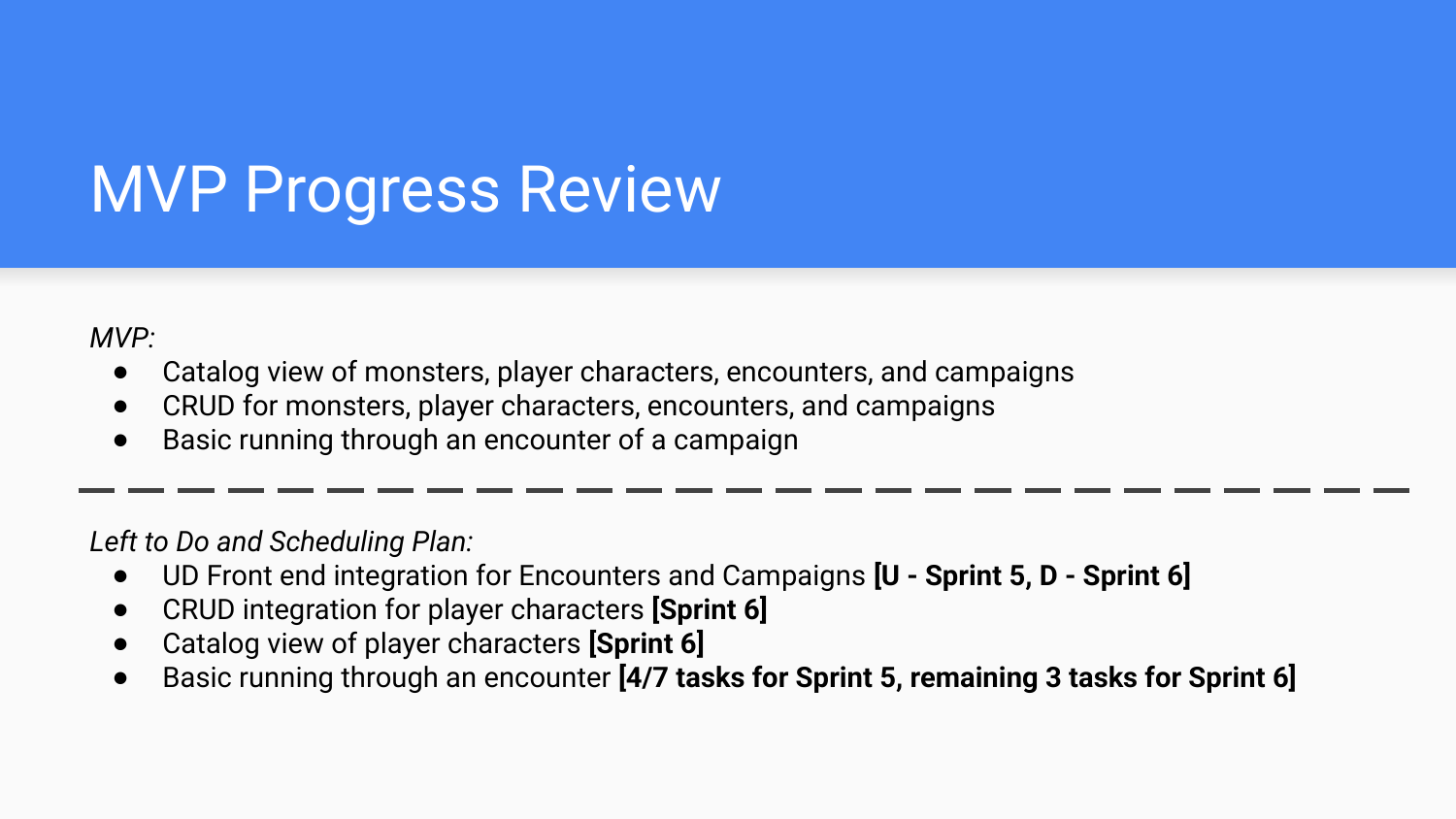

# MVP Progress Review
MVP:
Catalog view of monsters, player characters, encounters, and campaigns
CRUD for monsters, player characters, encounters, and campaigns
Basic running through an encounter of a campaign

Left to Do and Scheduling Plan:
UD Front end integration for Encounters and Campaigns [U - Sprint 5, D - Sprint 6]
CRUD integration for player characters [Sprint 6]
Catalog view of player characters [Sprint 6]
Basic running through an encounter [4/7 tasks for Sprint 5, remaining 3 tasks for Sprint 6]